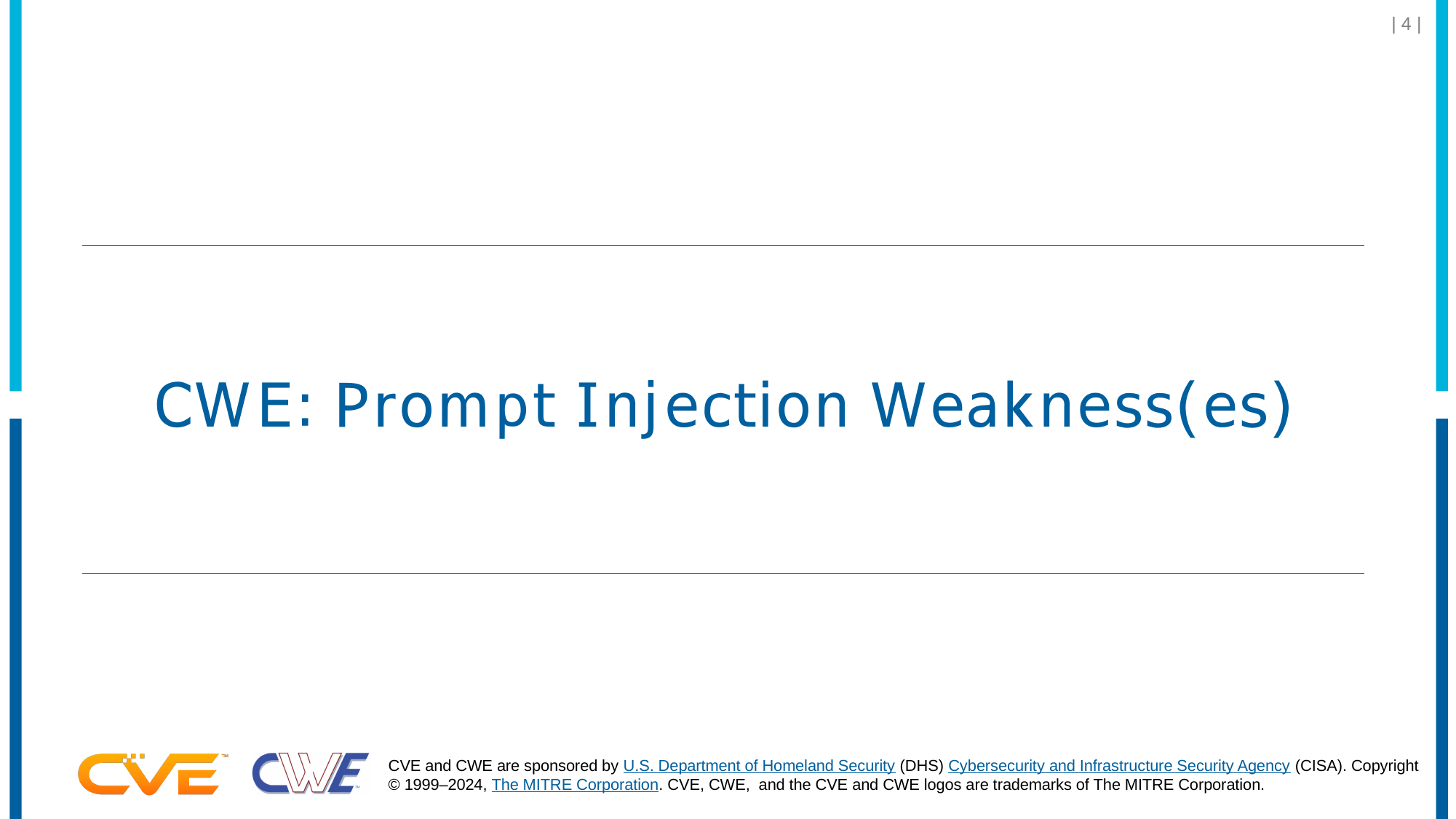

| 4 |
# CWE: Prompt Injection Weakness(es)